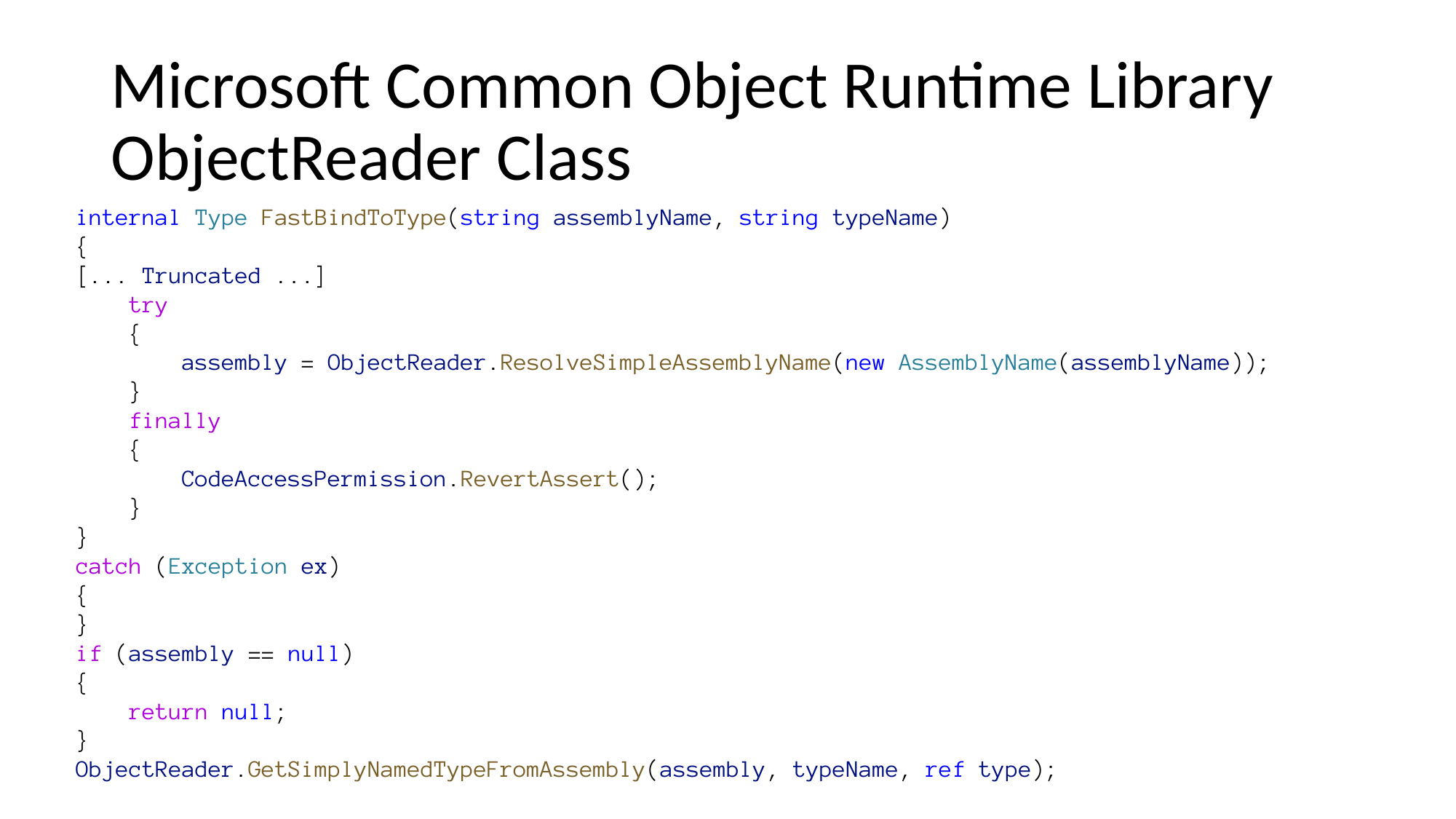

# Microsoft Common Object Runtime Library ObjectReader Class
internal Type FastBindToType(string assemblyName, string typeName)
{
[... Truncated ...]
    try
    {
        assembly = ObjectReader.ResolveSimpleAssemblyName(new AssemblyName(assemblyName));
    }
    finally
    {
        CodeAccessPermission.RevertAssert();
    }
}
catch (Exception ex)
{
}
if (assembly == null)
{
    return null;
}
ObjectReader.GetSimplyNamedTypeFromAssembly(assembly, typeName, ref type);